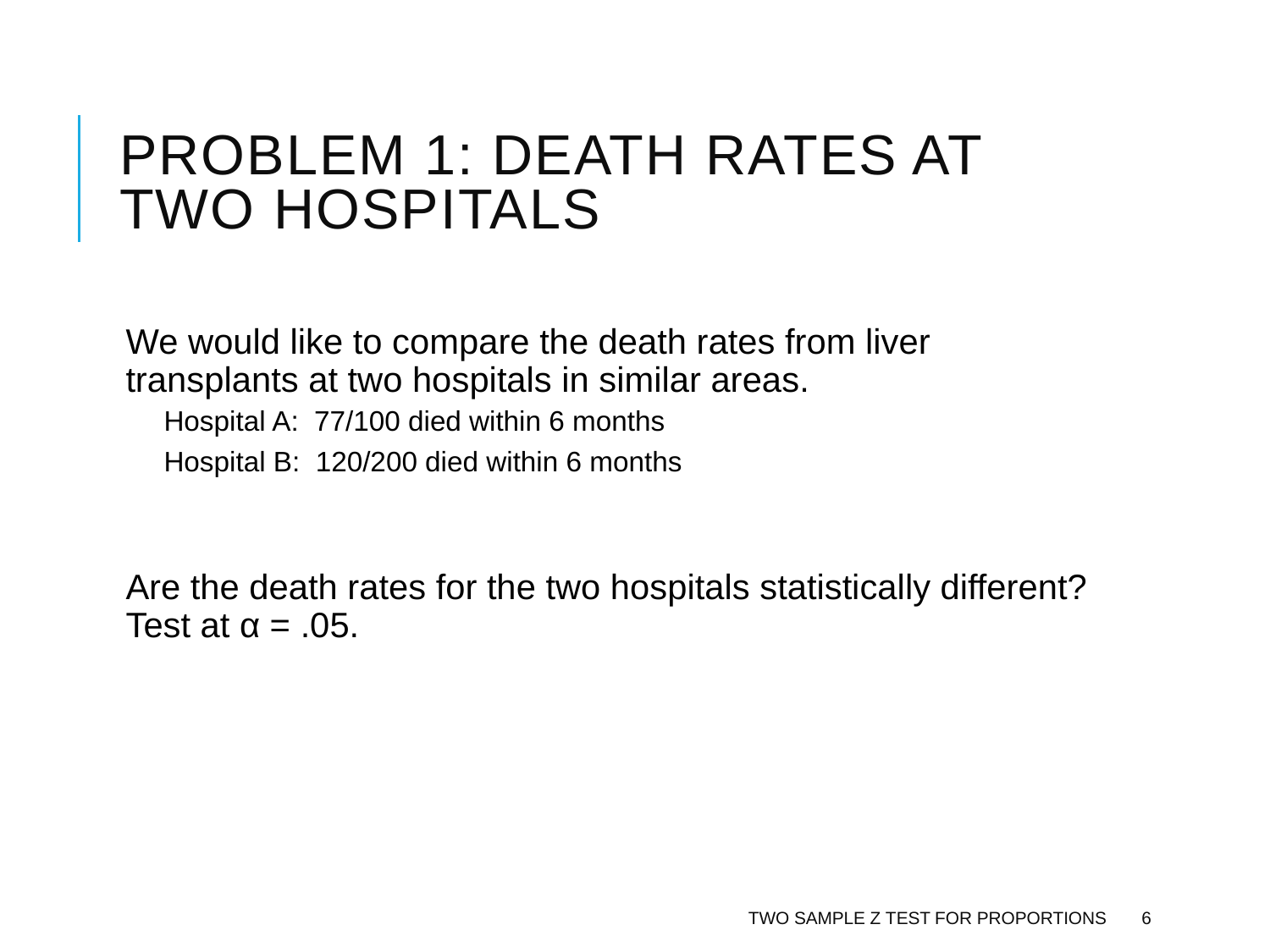

# Problem 1: Death Rates at Two Hospitals
We would like to compare the death rates from liver transplants at two hospitals in similar areas.
Hospital A:  77/100 died within 6 months
Hospital B:  120/200 died within 6 months

Are the death rates for the two hospitals statistically different?   Test at α = .05.

Two Sample Z Test for Proportions
6